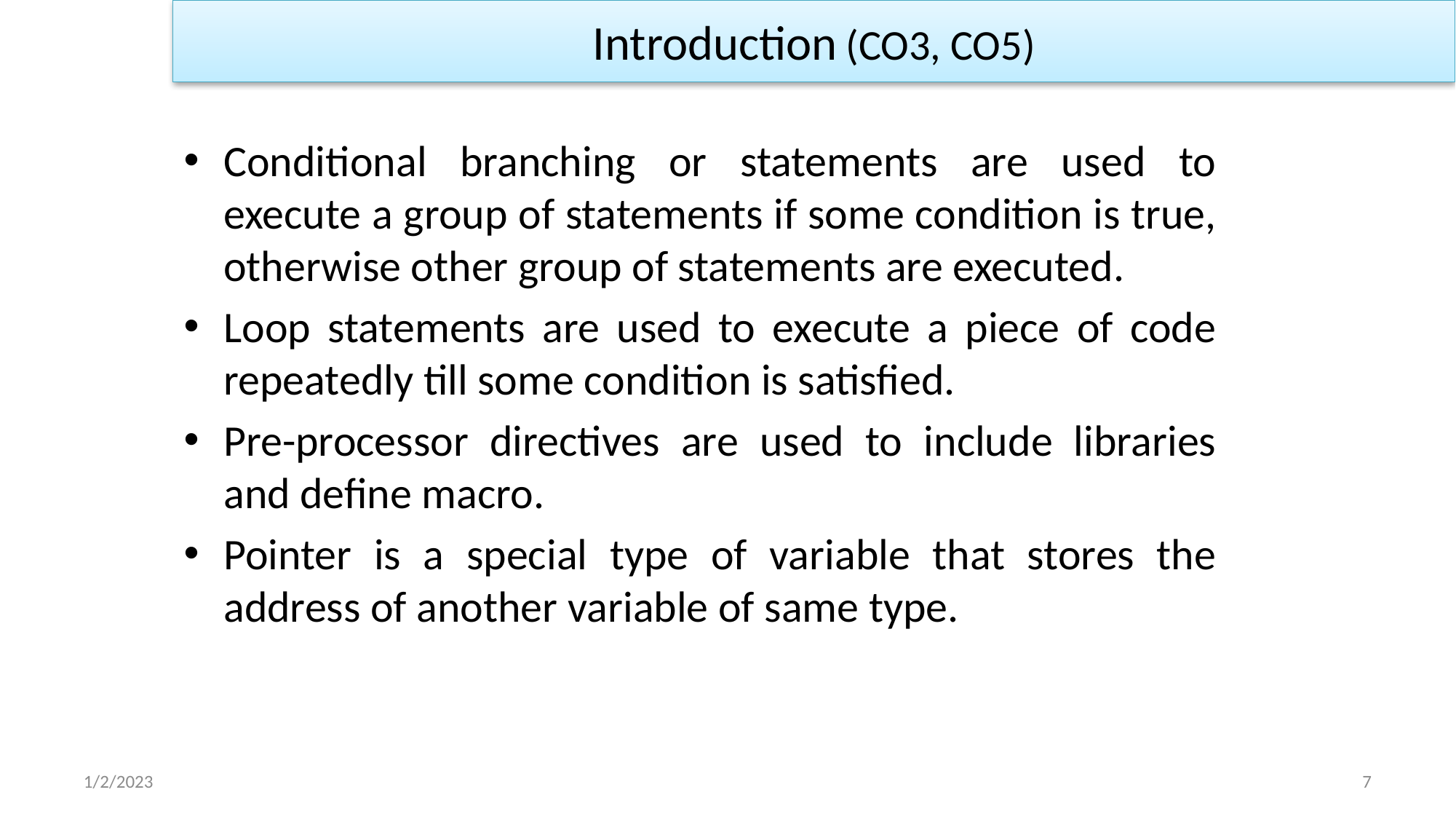

Introduction (CO3, CO5)
Conditional branching or statements are used to execute a group of statements if some condition is true, otherwise other group of statements are executed.
Loop statements are used to execute a piece of code repeatedly till some condition is satisfied.
Pre-processor directives are used to include libraries and define macro.
Pointer is a special type of variable that stores the address of another variable of same type.
1/2/2023
7